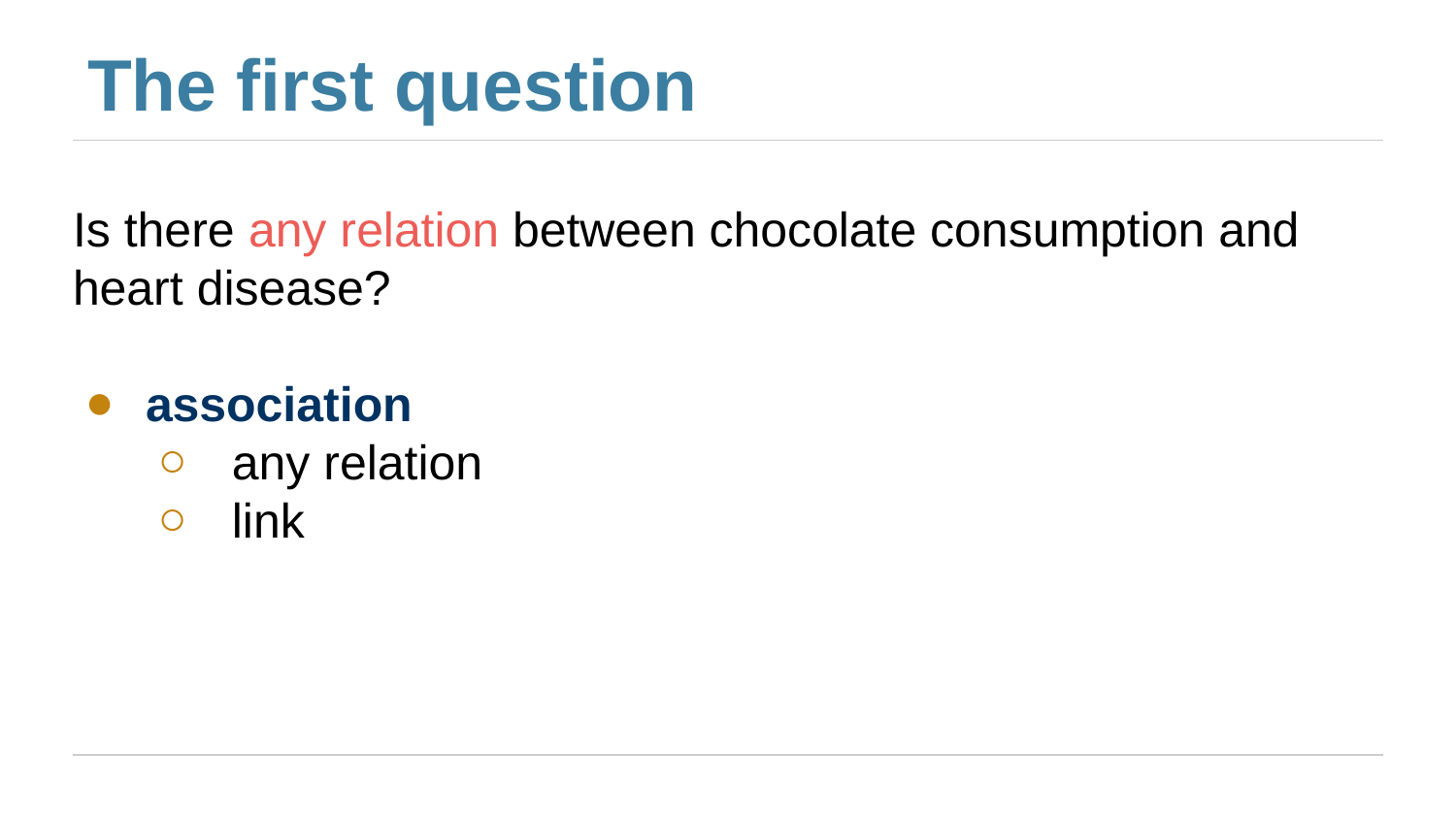

# The first question

Is there any relation between chocolate consumption and heart disease?

association
 any relation
 link